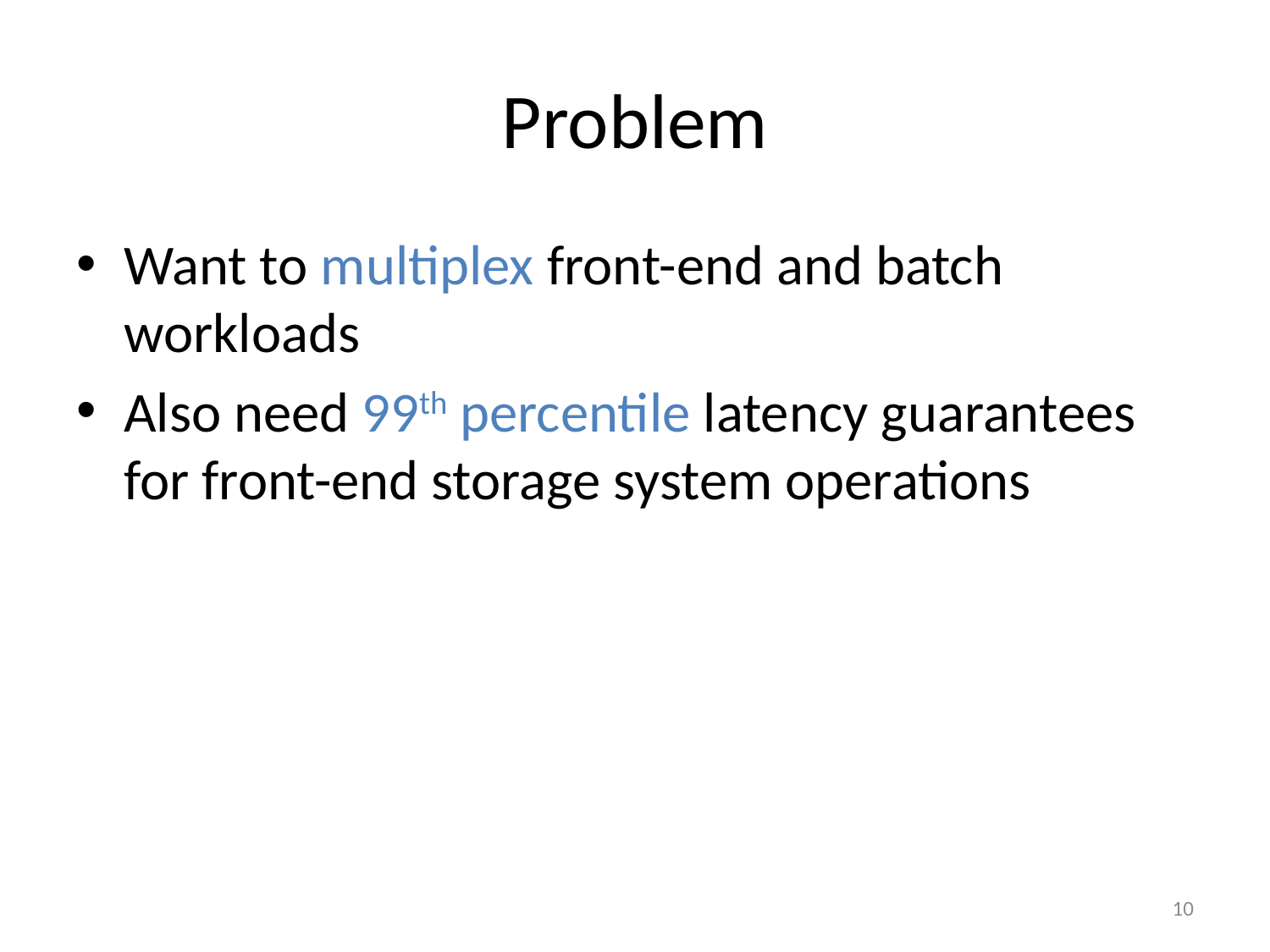

# Problem
Want to multiplex front-end and batch workloads
Also need 99th percentile latency guarantees for front-end storage system operations
10